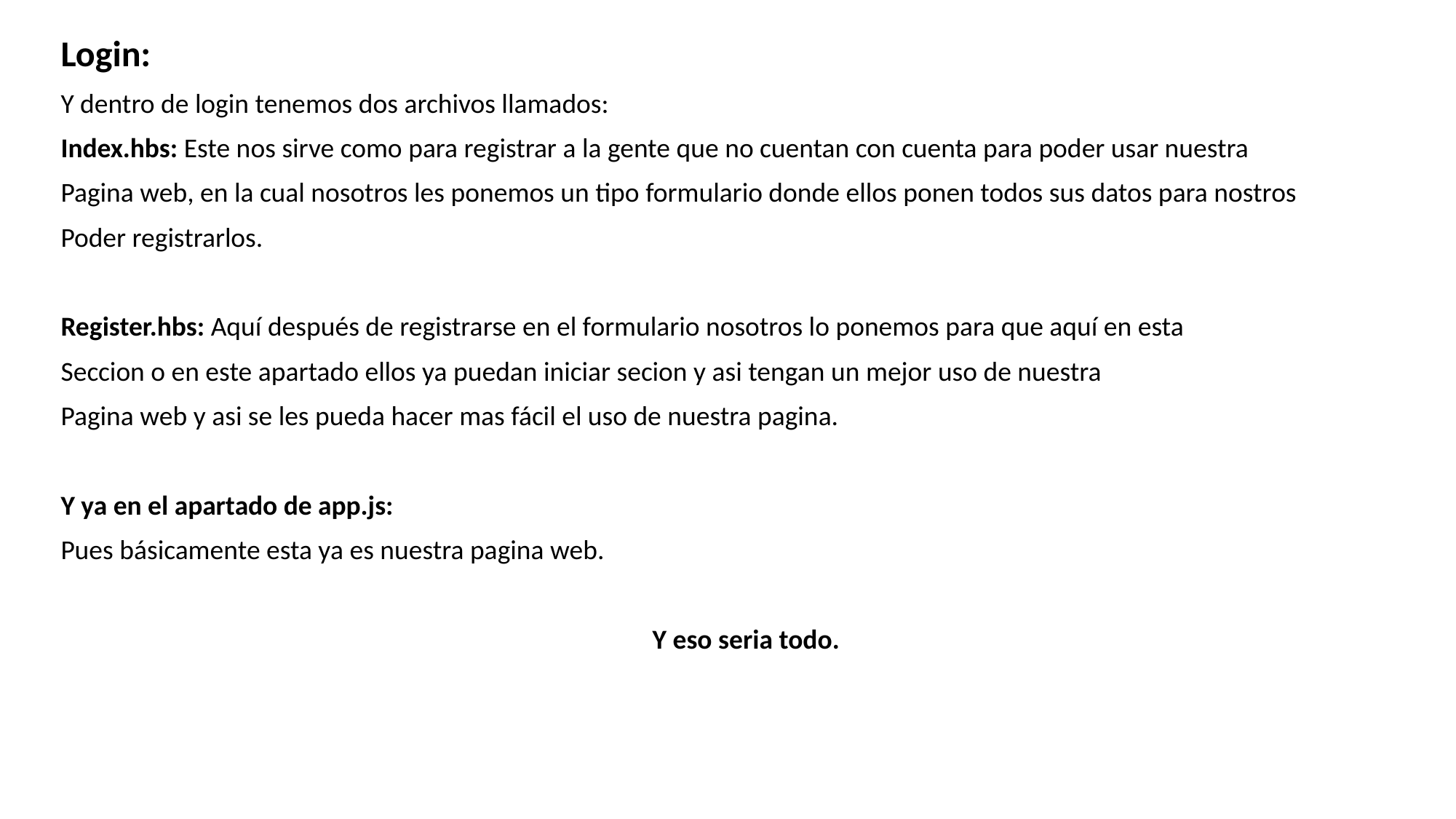

Login:
Y dentro de login tenemos dos archivos llamados:
Index.hbs: Este nos sirve como para registrar a la gente que no cuentan con cuenta para poder usar nuestra
Pagina web, en la cual nosotros les ponemos un tipo formulario donde ellos ponen todos sus datos para nostros
Poder registrarlos.

Register.hbs: Aquí después de registrarse en el formulario nosotros lo ponemos para que aquí en esta
Seccion o en este apartado ellos ya puedan iniciar secion y asi tengan un mejor uso de nuestra
Pagina web y asi se les pueda hacer mas fácil el uso de nuestra pagina.

Y ya en el apartado de app.js:
Pues básicamente esta ya es nuestra pagina web.

Y eso seria todo.